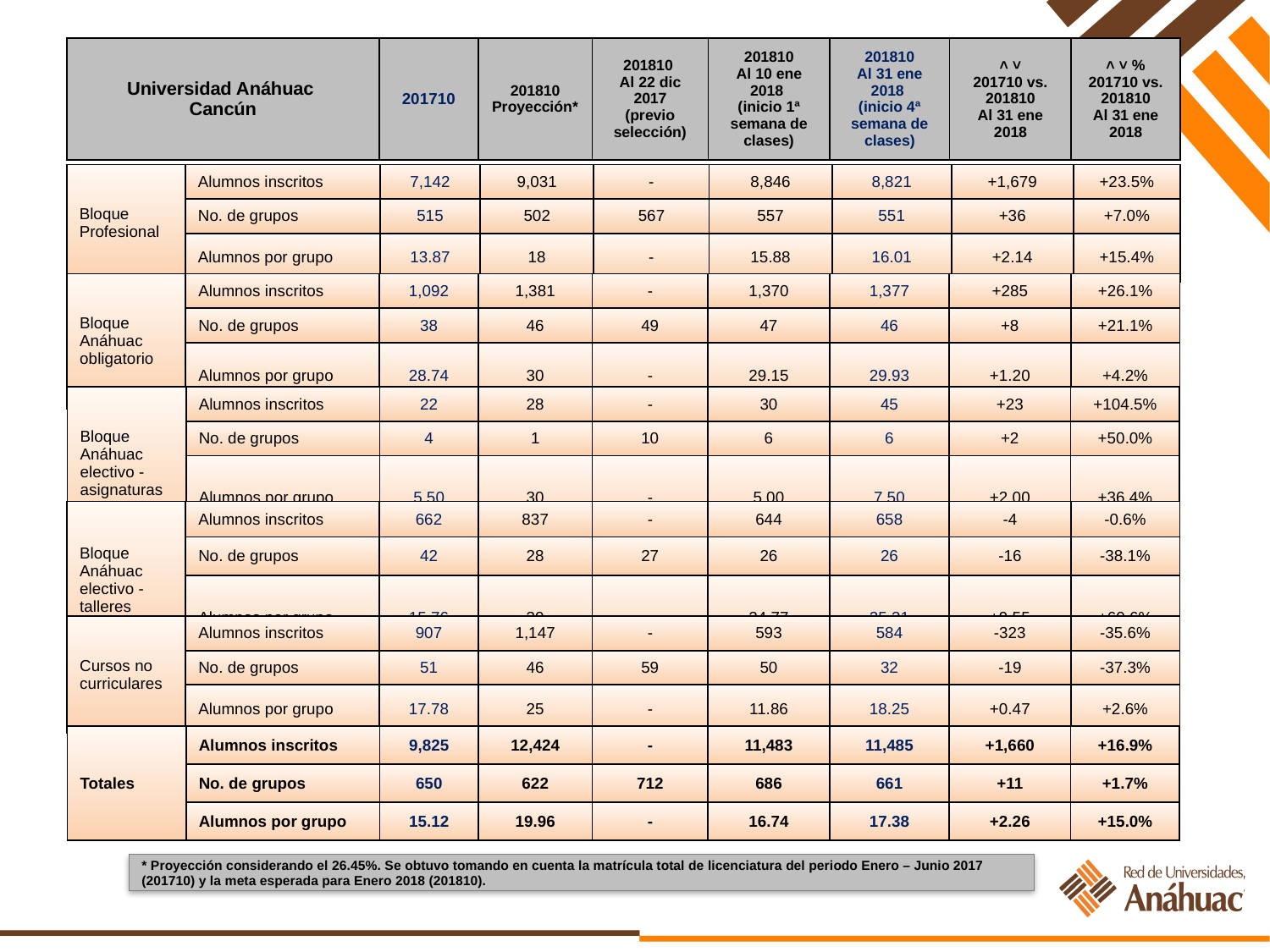

| Universidad Anáhuac Cancún | 201710 | 201810 Proyección\* | 201810 Al 22 dic 2017 (previo selección) | 201810 Al 10 ene 2018 (inicio 1ª semana de clases) | 201810 Al 31 ene 2018 (inicio 4ª semana de clases) | ˄ ˅ 201710 vs. 201810 Al 31 ene 2018 | ˄ ˅ % 201710 vs. 201810 Al 31 ene 2018 |
| --- | --- | --- | --- | --- | --- | --- | --- |
| Bloque Profesional | Alumnos inscritos | 7,142 | 9,031 | - | 8,846 | 8,821 | +1,679 | +23.5% |
| --- | --- | --- | --- | --- | --- | --- | --- | --- |
|  | No. de grupos | 515 | 502 | 567 | 557 | 551 | +36 | +7.0% |
|  | Alumnos por grupo | 13.87 | 18 | - | 15.88 | 16.01 | +2.14 | +15.4% |
| Bloque Anáhuac obligatorio | Alumnos inscritos | 1,092 | 1,381 | - | 1,370 | 1,377 | +285 | +26.1% |
| --- | --- | --- | --- | --- | --- | --- | --- | --- |
|  | No. de grupos | 38 | 46 | 49 | 47 | 46 | +8 | +21.1% |
|  | Alumnos por grupo | 28.74 | 30 | - | 29.15 | 29.93 | +1.20 | +4.2% |
| Bloque Anáhuac electivo - asignaturas | Alumnos inscritos | 22 | 28 | - | 30 | 45 | +23 | +104.5% |
| --- | --- | --- | --- | --- | --- | --- | --- | --- |
|  | No. de grupos | 4 | 1 | 10 | 6 | 6 | +2 | +50.0% |
|  | Alumnos por grupo | 5.50 | 30 | - | 5.00 | 7.50 | +2.00 | +36.4% |
| Bloque Anáhuac electivo - talleres | Alumnos inscritos | 662 | 837 | - | 644 | 658 | -4 | -0.6% |
| --- | --- | --- | --- | --- | --- | --- | --- | --- |
|  | No. de grupos | 42 | 28 | 27 | 26 | 26 | -16 | -38.1% |
|  | Alumnos por grupo | 15.76 | 30 | - | 24.77 | 25.31 | +9.55 | +60.6% |
| Cursos no curriculares | Alumnos inscritos | 907 | 1,147 | - | 593 | 584 | -323 | -35.6% |
| --- | --- | --- | --- | --- | --- | --- | --- | --- |
|  | No. de grupos | 51 | 46 | 59 | 50 | 32 | -19 | -37.3% |
|  | Alumnos por grupo | 17.78 | 25 | - | 11.86 | 18.25 | +0.47 | +2.6% |
| Totales | Alumnos inscritos | 9,825 | 12,424 | - | 11,483 | 11,485 | +1,660 | +16.9% |
| --- | --- | --- | --- | --- | --- | --- | --- | --- |
|  | No. de grupos | 650 | 622 | 712 | 686 | 661 | +11 | +1.7% |
|  | Alumnos por grupo | 15.12 | 19.96 | - | 16.74 | 17.38 | +2.26 | +15.0% |
* Proyección considerando el 26.45%. Se obtuvo tomando en cuenta la matrícula total de licenciatura del periodo Enero – Junio 2017 (201710) y la meta esperada para Enero 2018 (201810).